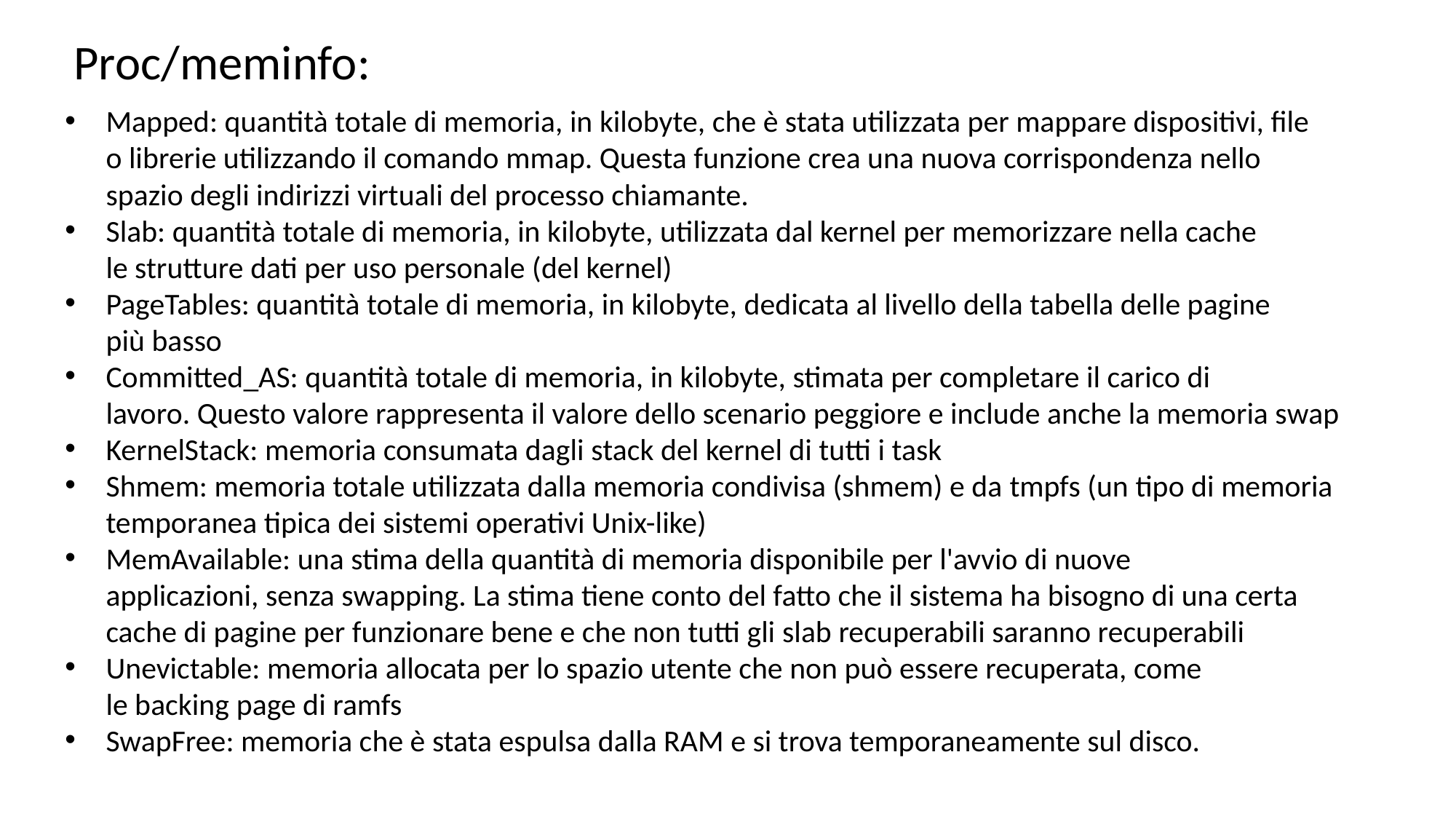

Proc/meminfo:

Mapped: quantità totale di memoria, in kilobyte, che è stata utilizzata per mappare dispositivi, file o librerie utilizzando il comando mmap. Questa funzione crea una nuova corrispondenza nello spazio degli indirizzi virtuali del processo chiamante.
Slab: quantità totale di memoria, in kilobyte, utilizzata dal kernel per memorizzare nella cache le strutture dati per uso personale (del kernel)
PageTables: quantità totale di memoria, in kilobyte, dedicata al livello della tabella delle pagine più basso
Committed_AS: quantità totale di memoria, in kilobyte, stimata per completare il carico di lavoro. Questo valore rappresenta il valore dello scenario peggiore e include anche la memoria swap
KernelStack: memoria consumata dagli stack del kernel di tutti i task
Shmem: memoria totale utilizzata dalla memoria condivisa (shmem) e da tmpfs (un tipo di memoria temporanea tipica dei sistemi operativi Unix-like)
MemAvailable: una stima della quantità di memoria disponibile per l'avvio di nuove applicazioni, senza swapping. La stima tiene conto del fatto che il sistema ha bisogno di una certa cache di pagine per funzionare bene e che non tutti gli slab recuperabili saranno recuperabili
Unevictable: memoria allocata per lo spazio utente che non può essere recuperata, come le backing page di ramfs
SwapFree: memoria che è stata espulsa dalla RAM e si trova temporaneamente sul disco.